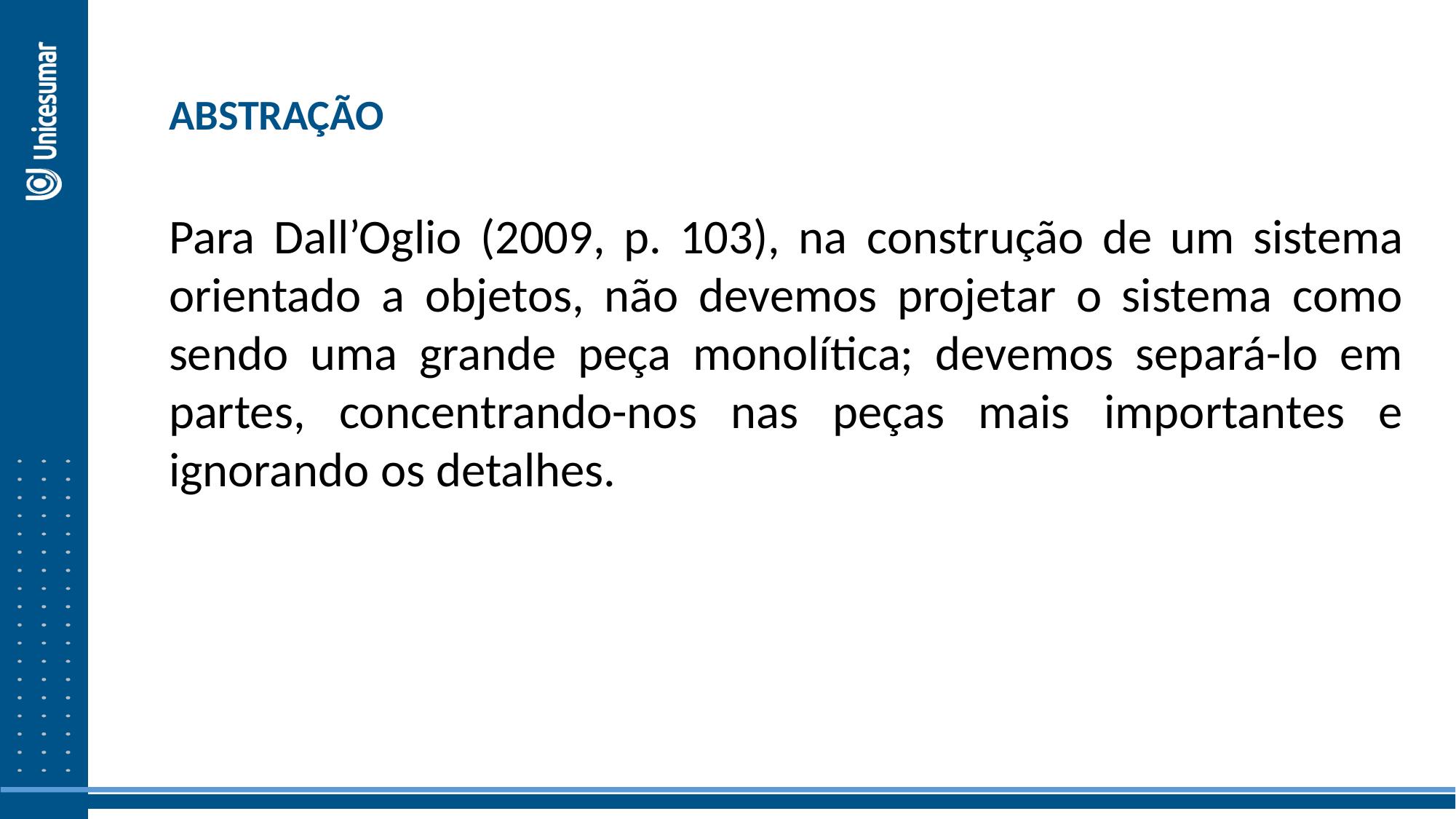

ABSTRAÇÃO
Para Dall’Oglio (2009, p. 103), na construção de um sistema orientado a objetos, não devemos projetar o sistema como sendo uma grande peça monolítica; devemos separá-lo em partes, concentrando-nos nas peças mais importantes e ignorando os detalhes.